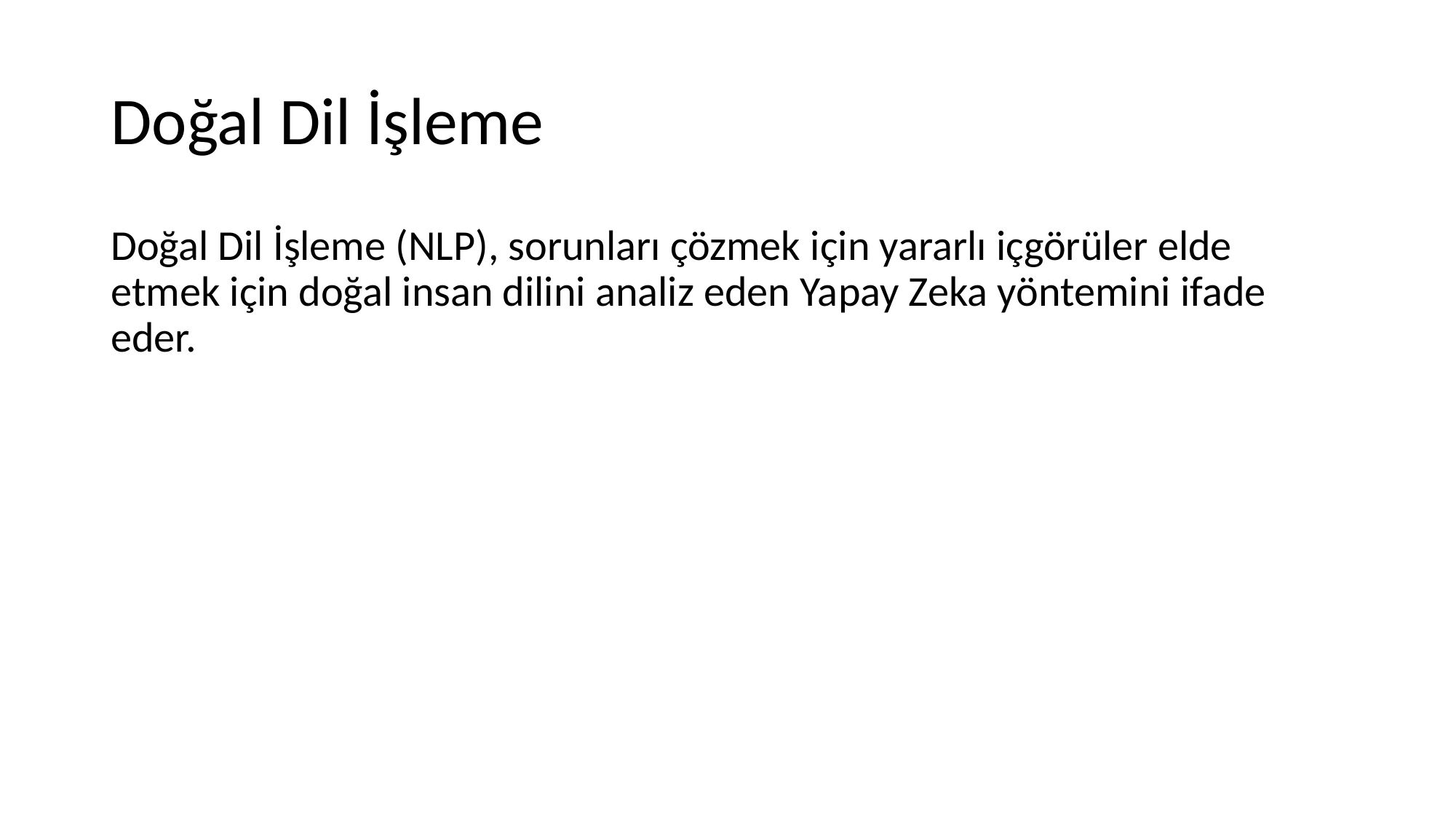

# Doğal Dil İşleme
Doğal Dil İşleme (NLP), sorunları çözmek için yararlı içgörüler elde etmek için doğal insan dilini analiz eden Yapay Zeka yöntemini ifade eder.